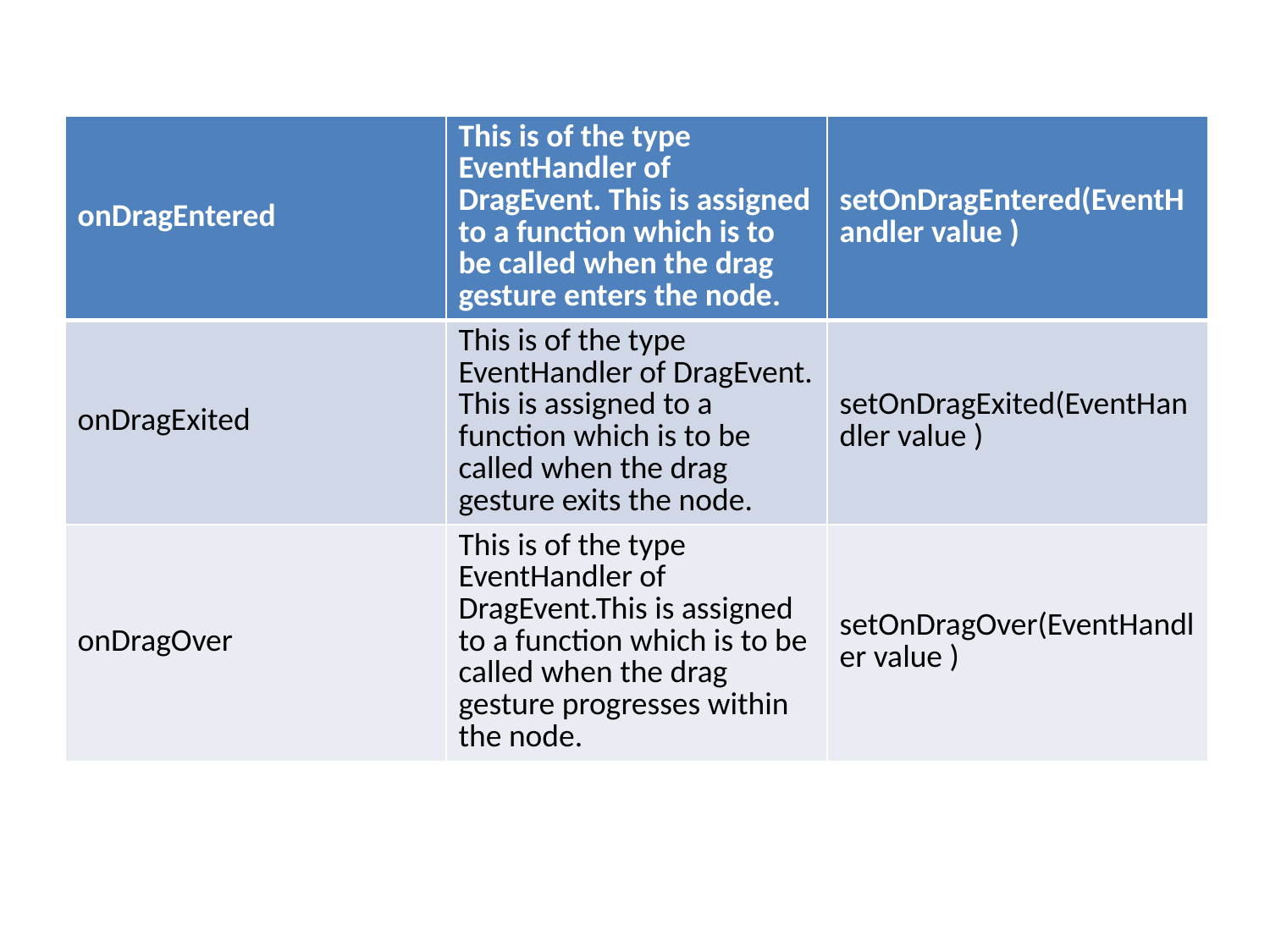

#
| onDragEntered | This is of the type EventHandler of DragEvent. This is assigned to a function which is to be called when the drag gesture enters the node. | setOnDragEntered(EventHandler value ) |
| --- | --- | --- |
| onDragExited | This is of the type EventHandler of DragEvent. This is assigned to a function which is to be called when the drag gesture exits the node. | setOnDragExited(EventHandler value ) |
| onDragOver | This is of the type EventHandler of DragEvent.This is assigned to a function which is to be called when the drag gesture progresses within the node. | setOnDragOver(EventHandler value ) |